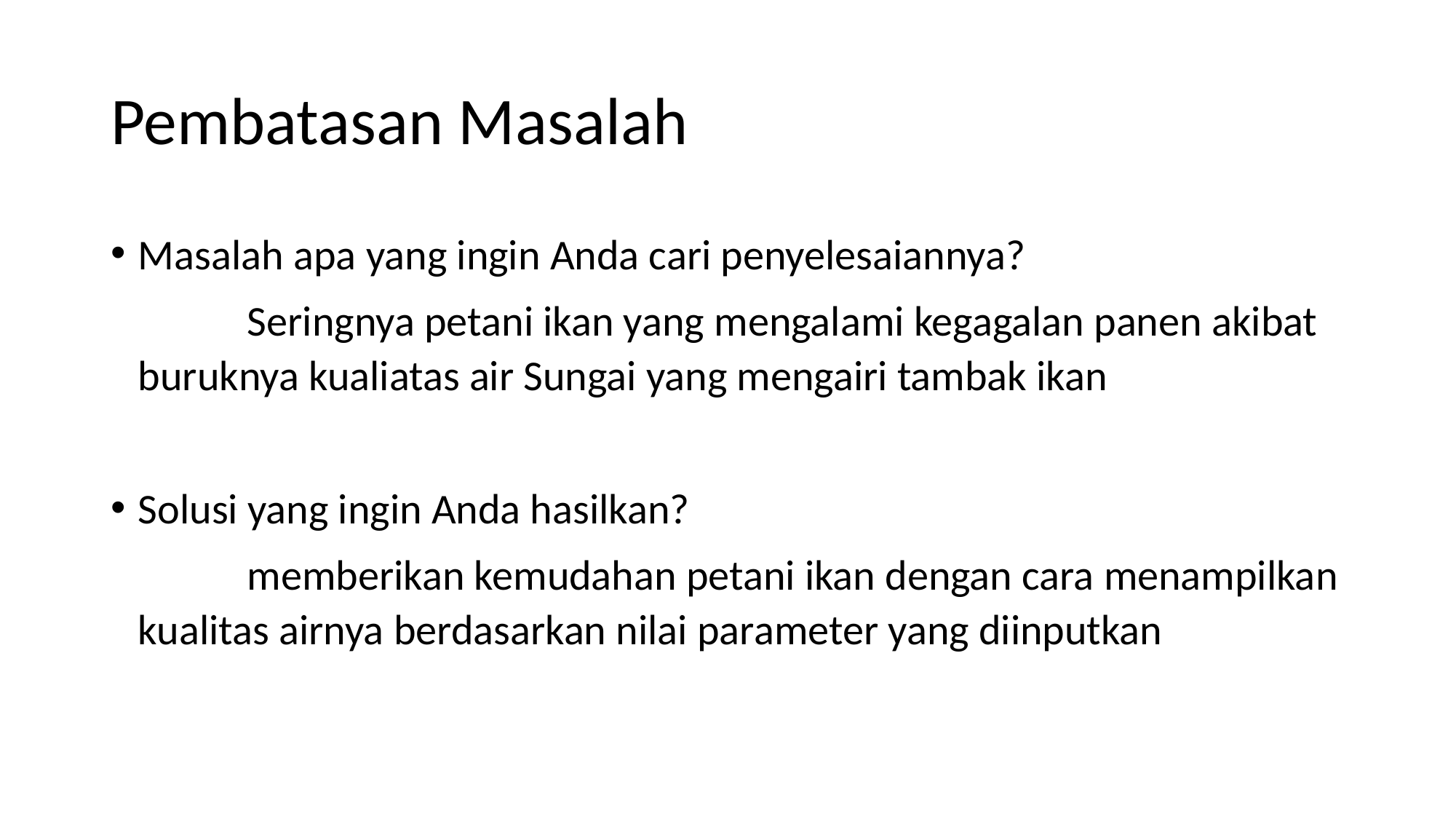

# Pembatasan Masalah
Masalah apa yang ingin Anda cari penyelesaiannya?
	Seringnya petani ikan yang mengalami kegagalan panen akibat buruknya kualiatas air Sungai yang mengairi tambak ikan

Solusi yang ingin Anda hasilkan?
	memberikan kemudahan petani ikan dengan cara menampilkan kualitas airnya berdasarkan nilai parameter yang diinputkan